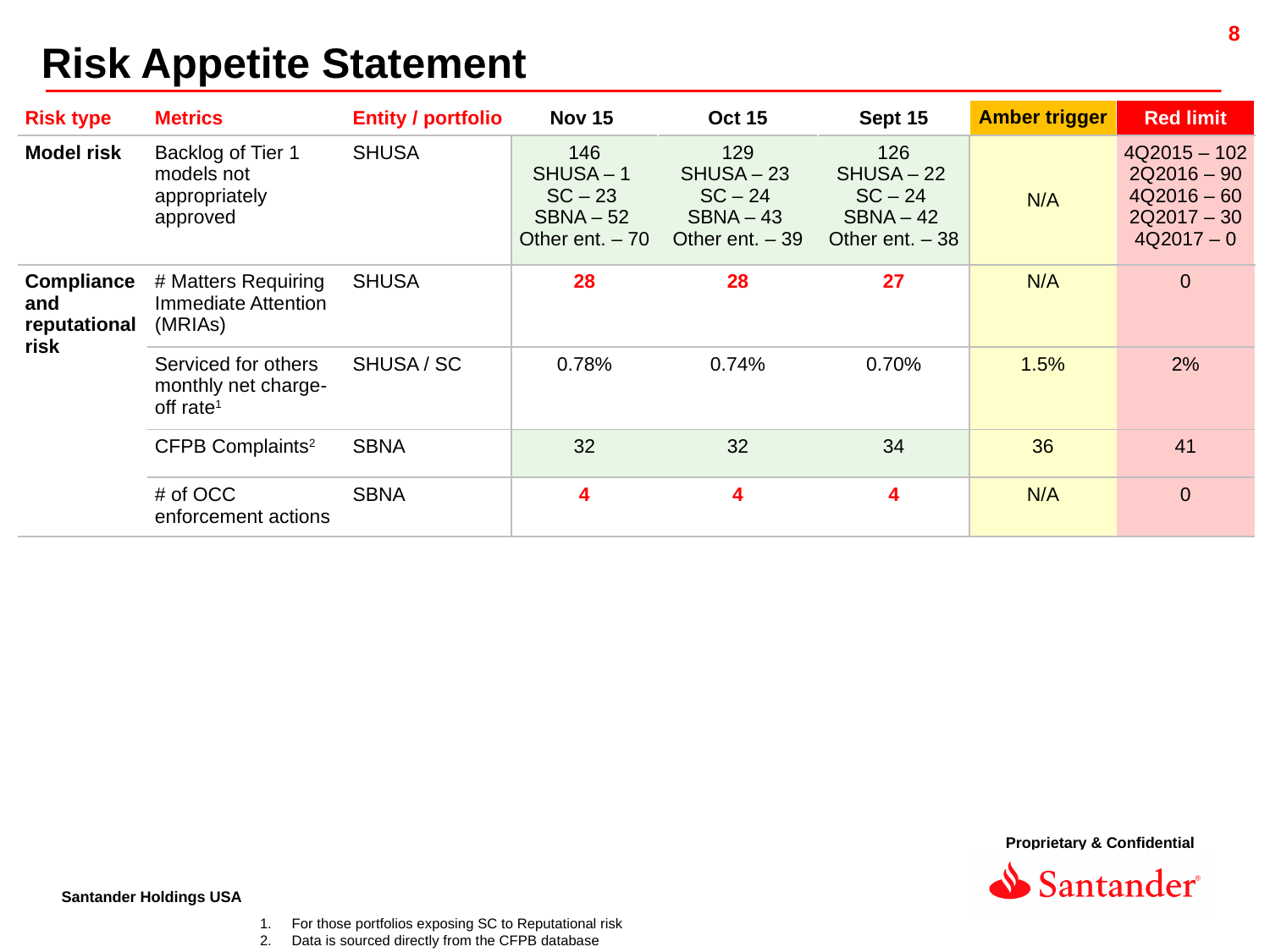

Risk Appetite Statement
| Risk type | Metrics | Entity / portfolio | Nov 15 | Oct 15 | Sept 15 | Amber trigger | Red limit |
| --- | --- | --- | --- | --- | --- | --- | --- |
| Model risk | Backlog of Tier 1 models not appropriately approved | SHUSA | 146 SHUSA – 1 SC – 23 SBNA – 52 Other ent. – 70 | 129 SHUSA – 23 SC – 24 SBNA – 43 Other ent. – 39 | 126 SHUSA – 22 SC – 24 SBNA – 42 Other ent. – 38 | N/A | 4Q2015 – 102 2Q2016 – 90 4Q2016 – 60 2Q2017 – 30 4Q2017 – 0 |
| Compliance and reputational risk | # Matters Requiring Immediate Attention (MRIAs) | SHUSA | 28 | 28 | 27 | N/A | 0 |
|  | Serviced for others monthly net charge-off rate1 | SHUSA / SC | 0.78% | 0.74% | 0.70% | 1.5% | 2% |
|  | CFPB Complaints2 | SBNA | 32 | 32 | 34 | 36 | 41 |
|  | # of OCC enforcement actions | SBNA | 4 | 4 | 4 | N/A | 0 |
For those portfolios exposing SC to Reputational risk
Data is sourced directly from the CFPB database